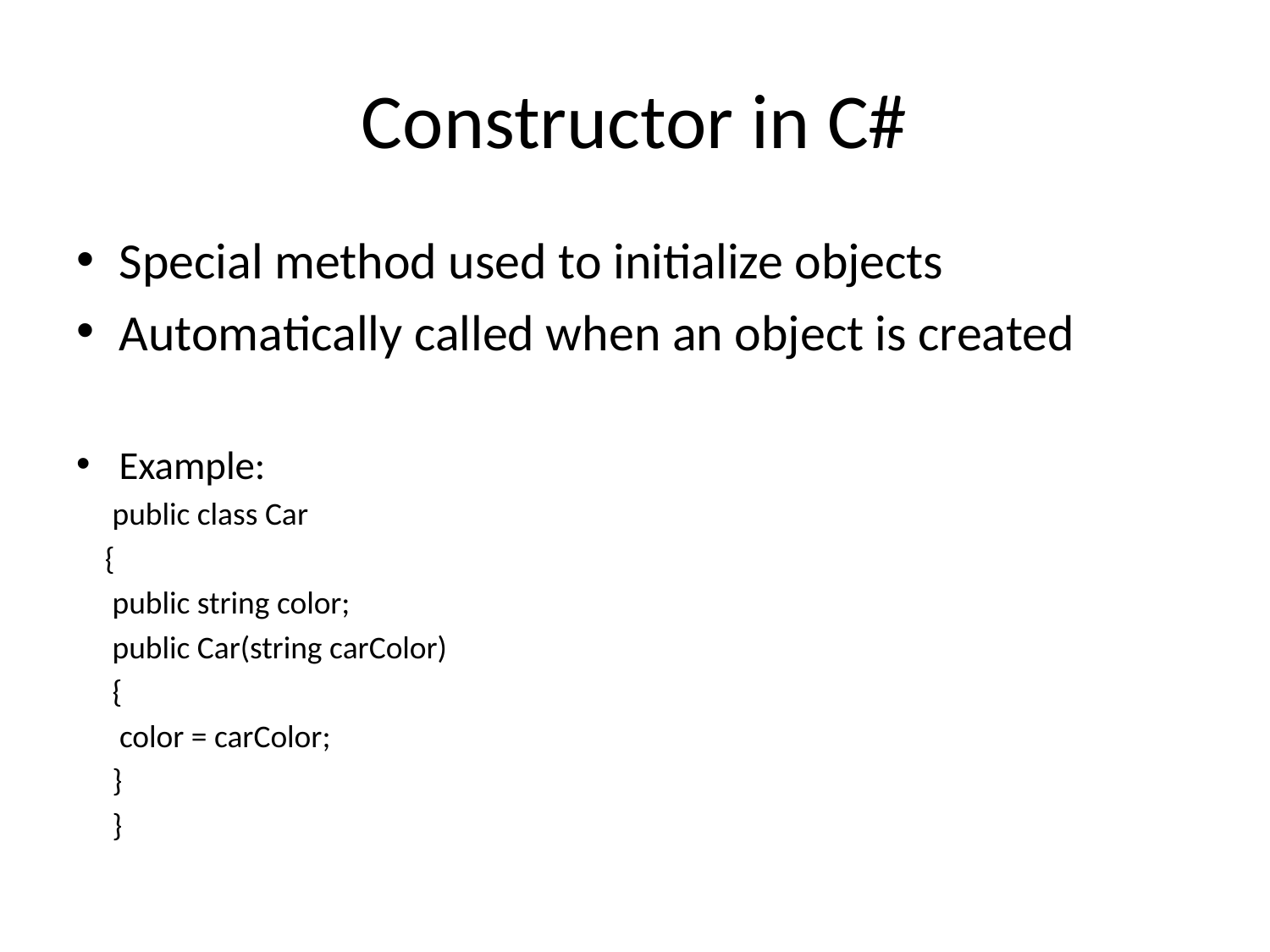

# Constructor in C#
Special method used to initialize objects
Automatically called when an object is created

Example:
     public class Car
    {
     public string color;
     public Car(string carColor)
     {
      color = carColor;
     }
     }